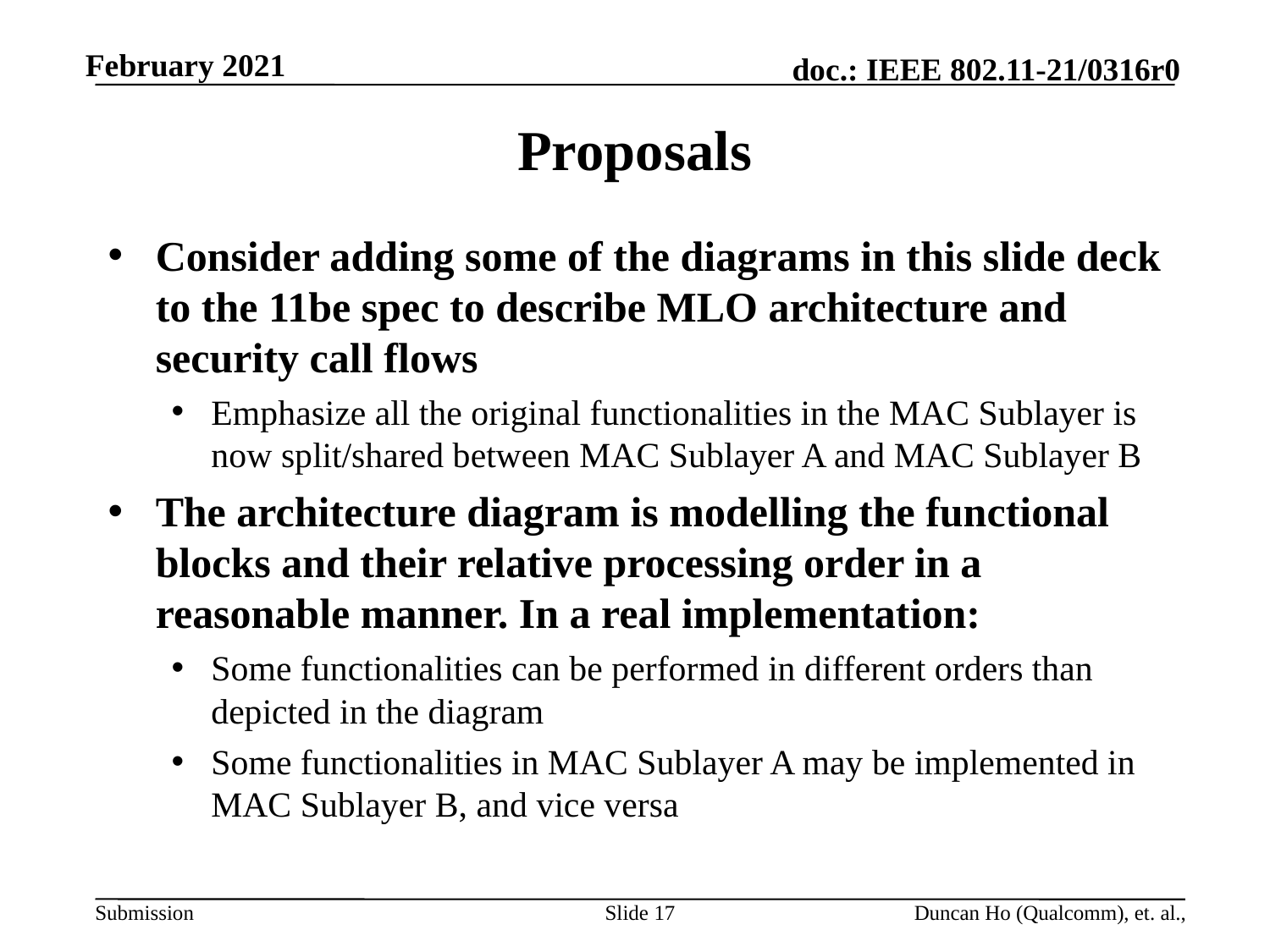

# Proposals
Consider adding some of the diagrams in this slide deck to the 11be spec to describe MLO architecture and security call flows
Emphasize all the original functionalities in the MAC Sublayer is now split/shared between MAC Sublayer A and MAC Sublayer B
The architecture diagram is modelling the functional blocks and their relative processing order in a reasonable manner. In a real implementation:
Some functionalities can be performed in different orders than depicted in the diagram
Some functionalities in MAC Sublayer A may be implemented in MAC Sublayer B, and vice versa

Slide 17
Duncan Ho (Qualcomm), et. al.,